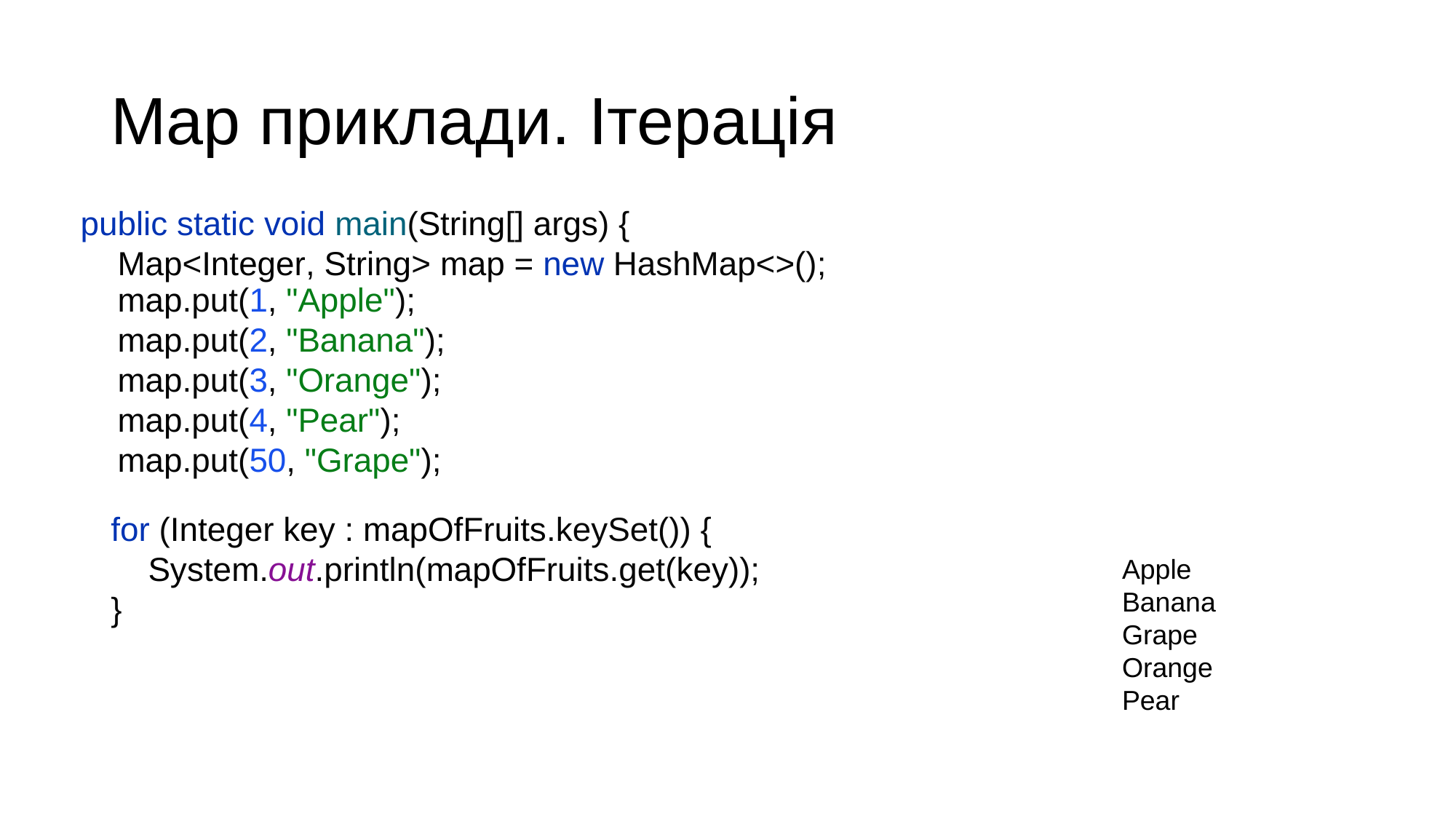

# Map приклади. Ітерація
public static void main(String[] args) {
    Map<Integer, String> map = new HashMap<>();
    map.put(1, "Apple");
    map.put(2, "Banana");
    map.put(3, "Orange");
    map.put(4, "Pear");
    map.put(50, "Grape");
for (Integer key : mapOfFruits.keySet()) {
    System.out.println(mapOfFruits.get(key));
}
Apple
Banana
Grape
Orange
Pear